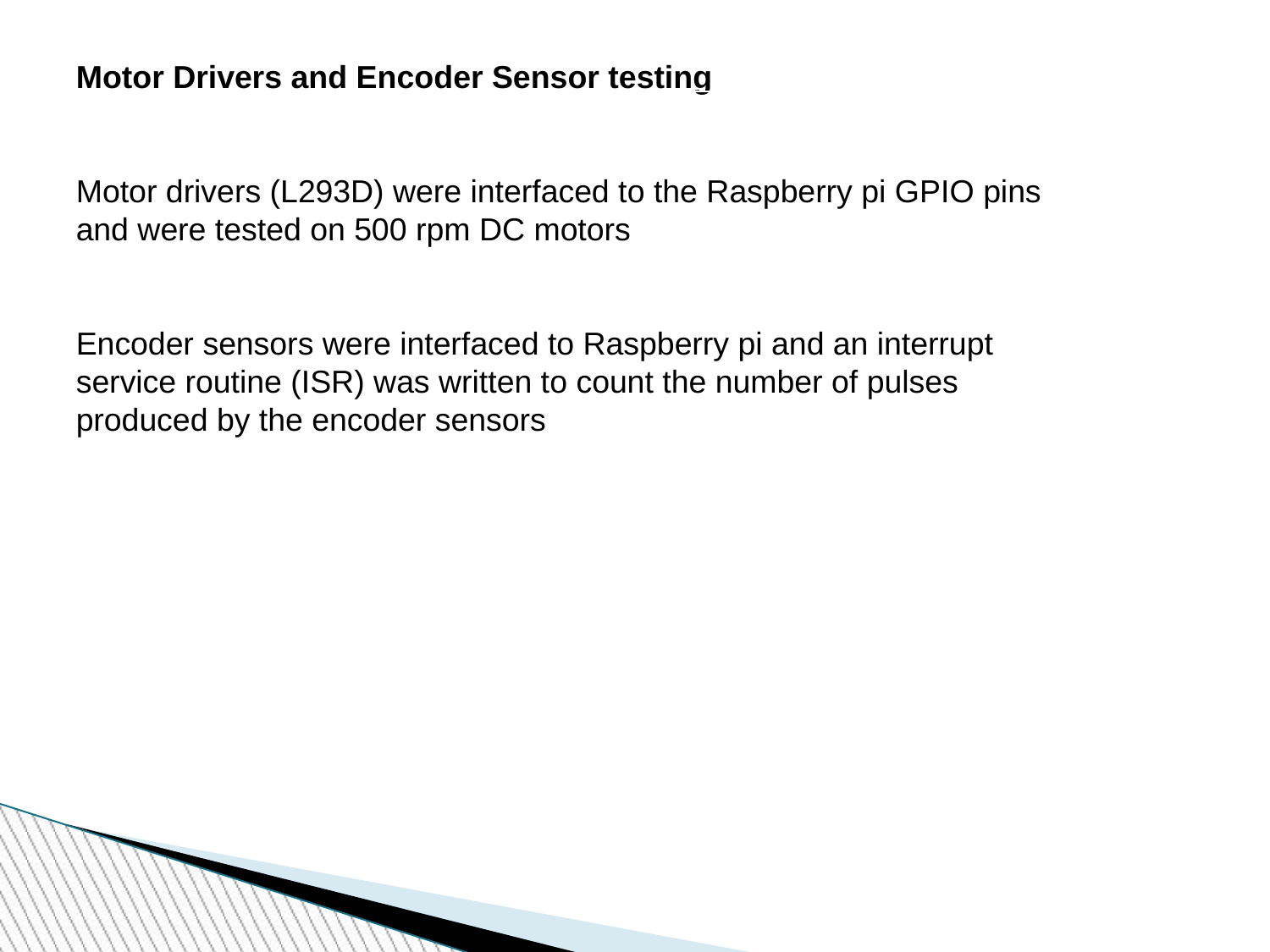

Motor Drivers and Encoder Sensor testing

Motor drivers (L293D) were interfaced to the Raspberry pi GPIO pins and were tested on 500 rpm DC motors

Encoder sensors were interfaced to Raspberry pi and an interrupt service routine (ISR) was written to count the number of pulses produced by the encoder sensors